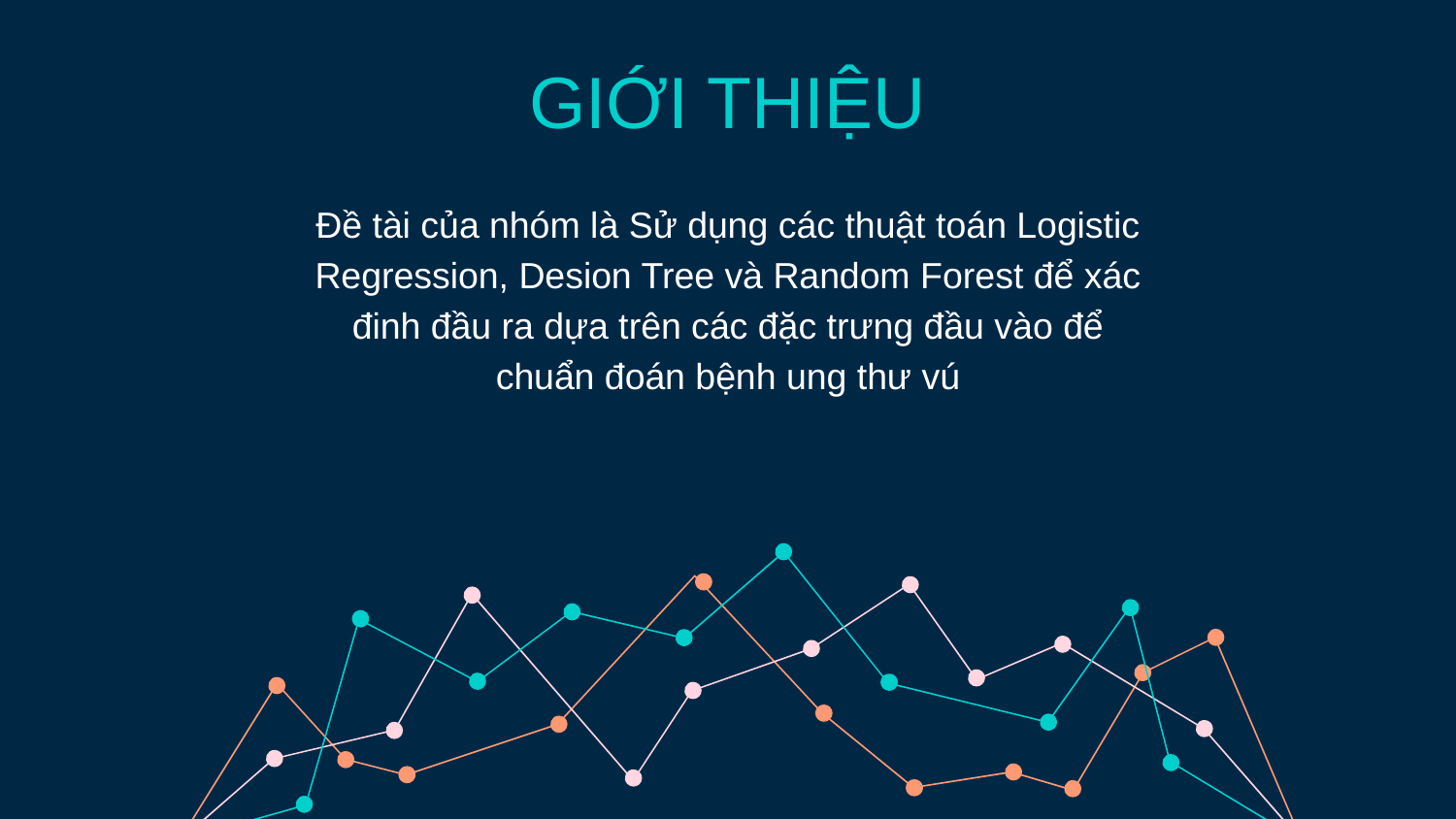

# GIỚI THIỆU
Đề tài của nhóm là Sử dụng các thuật toán Logistic Regression, Desion Tree và Random Forest để xác đinh đầu ra dựa trên các đặc trưng đầu vào để chuẩn đoán bệnh ung thư vú